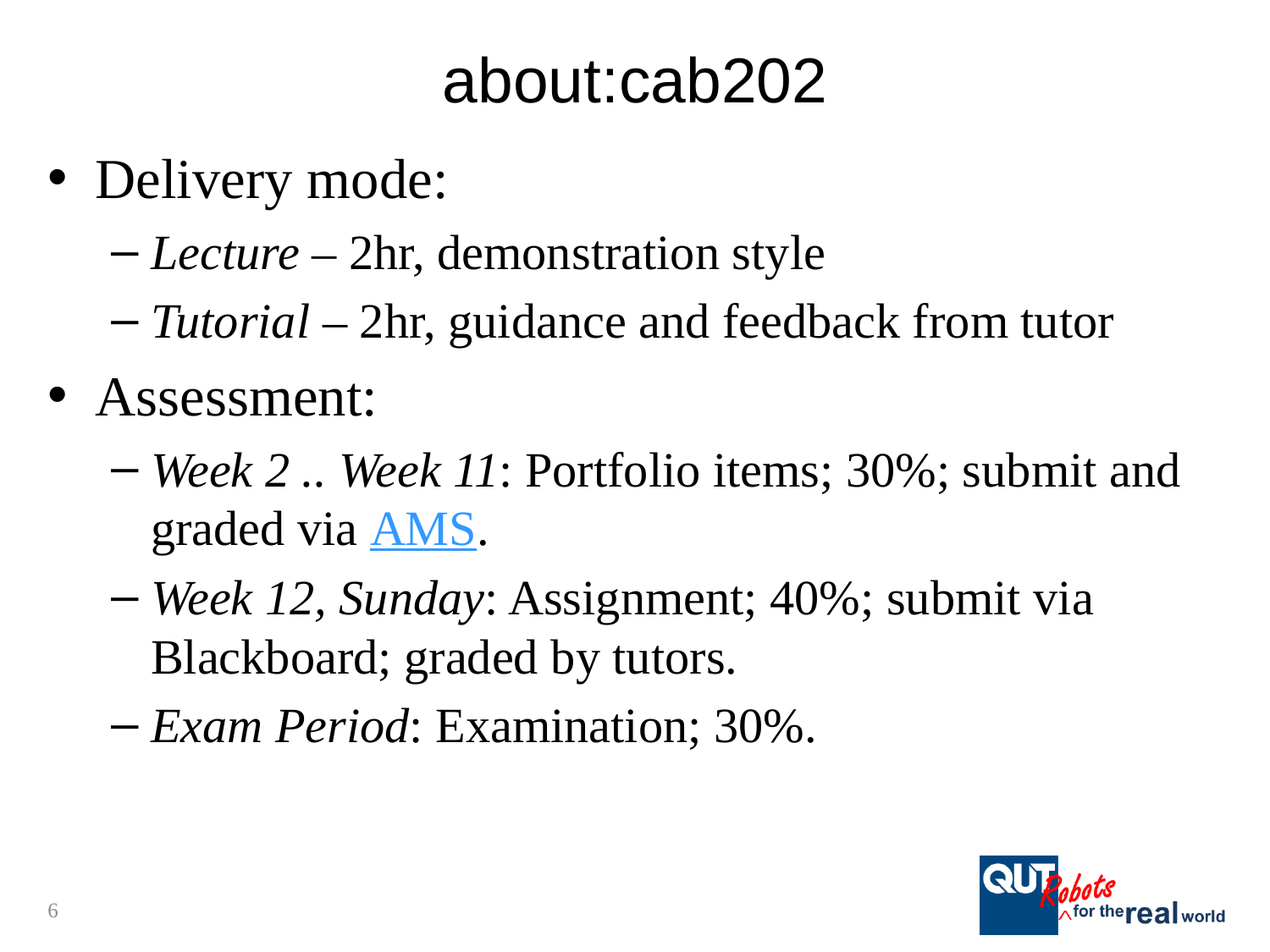

# about:cab202
Delivery mode:
Lecture – 2hr, demonstration style
Tutorial – 2hr, guidance and feedback from tutor
Assessment:
Week 2 .. Week 11: Portfolio items; 30%; submit and graded via AMS.
Week 12, Sunday: Assignment; 40%; submit via Blackboard; graded by tutors.
Exam Period: Examination; 30%.
6